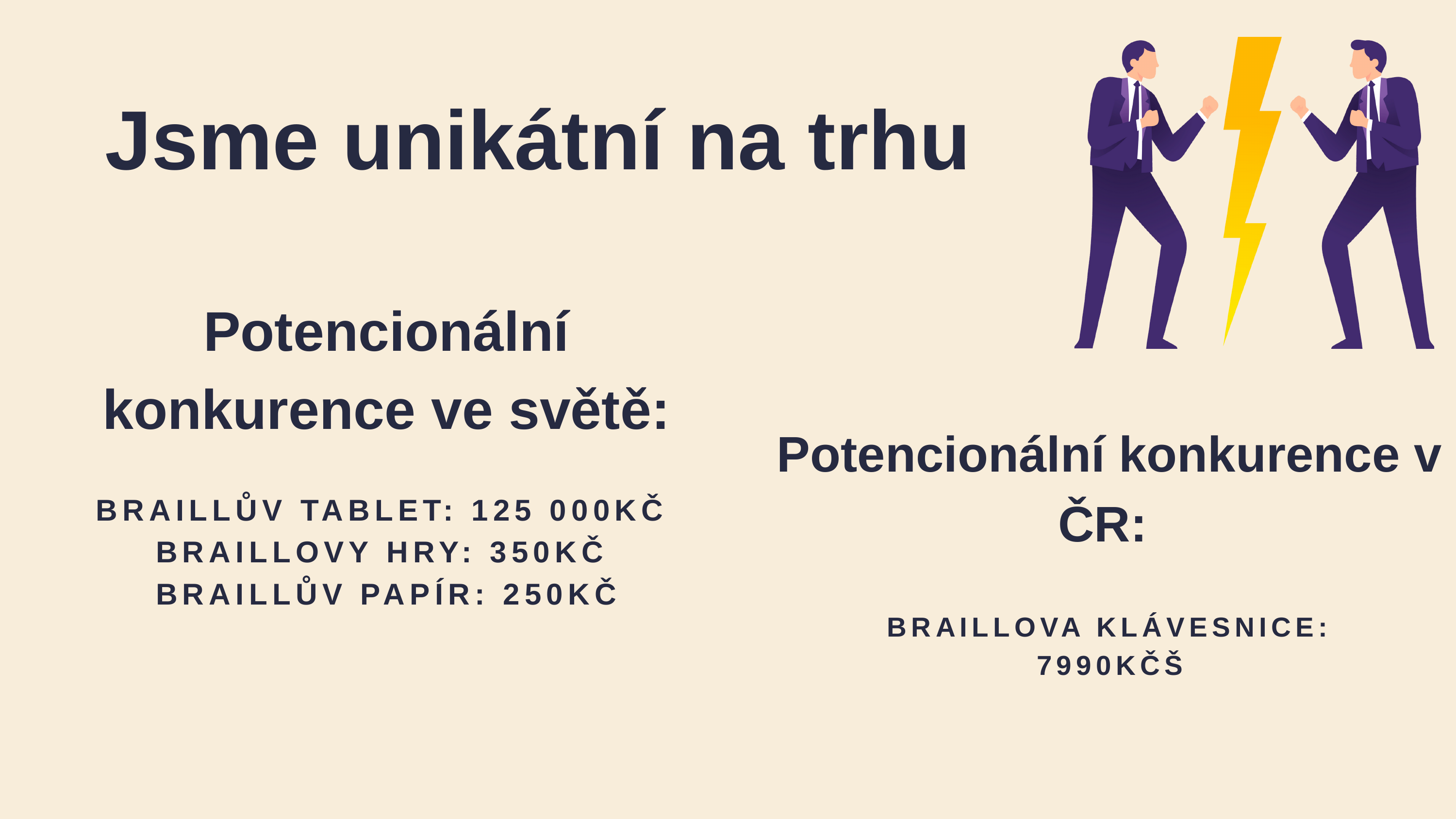

Jsme unikátní na trhu
Potencionální konkurence ve světě:
Potencionální konkurence v ČR:
BRAILLŮV TABLET: 125 000KČ
BRAILLOVY HRY: 350KČ
BRAILLŮV PAPÍR: 250KČ
BRAILLOVA KLÁVESNICE: 7990KČŠ